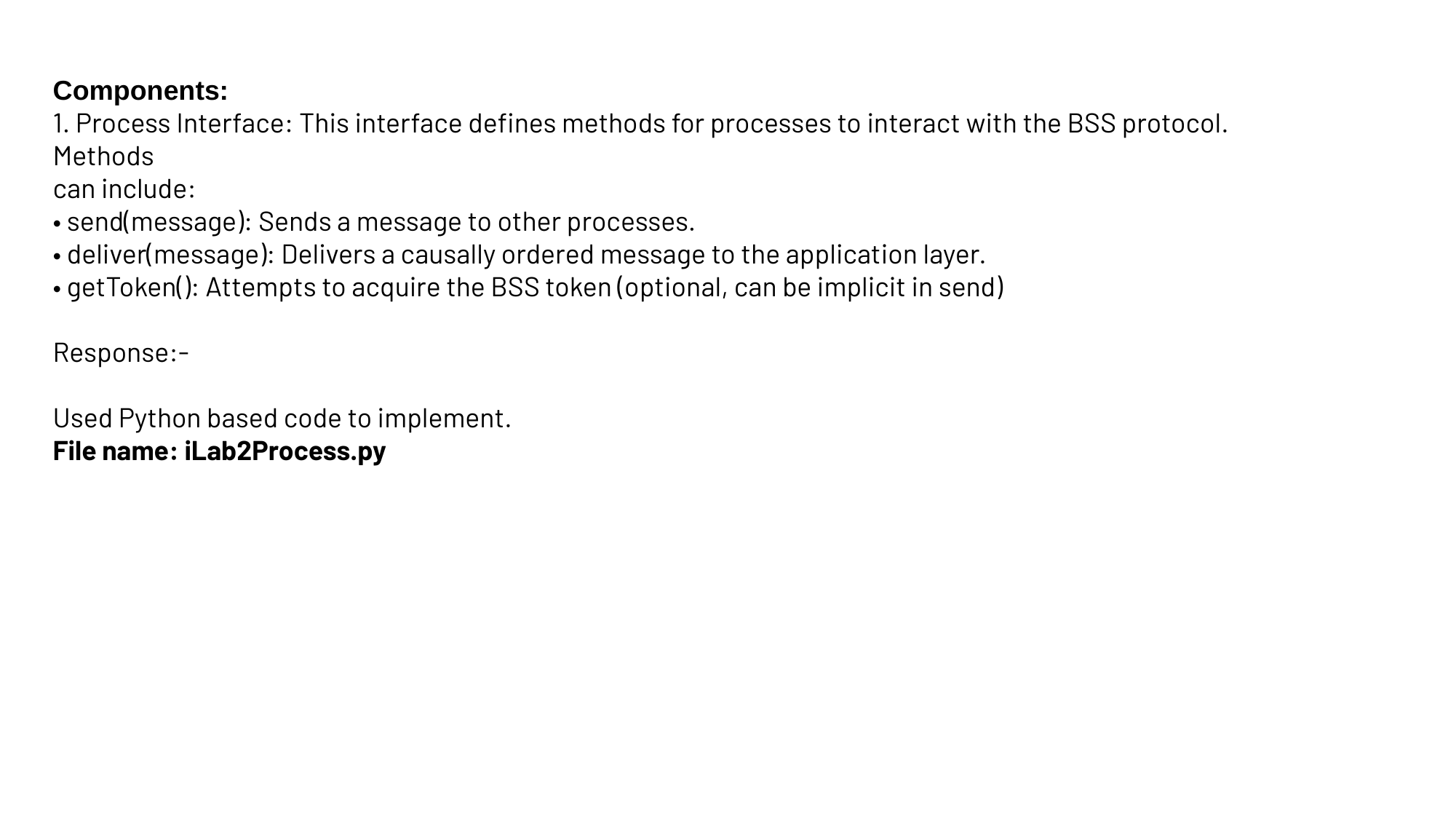

Components:
1. Process Interface: This interface defines methods for processes to interact with the BSS protocol. Methods
can include:
• send(message): Sends a message to other processes.
• deliver(message): Delivers a causally ordered message to the application layer.
• getToken(): Attempts to acquire the BSS token (optional, can be implicit in send)

Response:-

Used Python based code to implement.
File name: iLab2Process.py